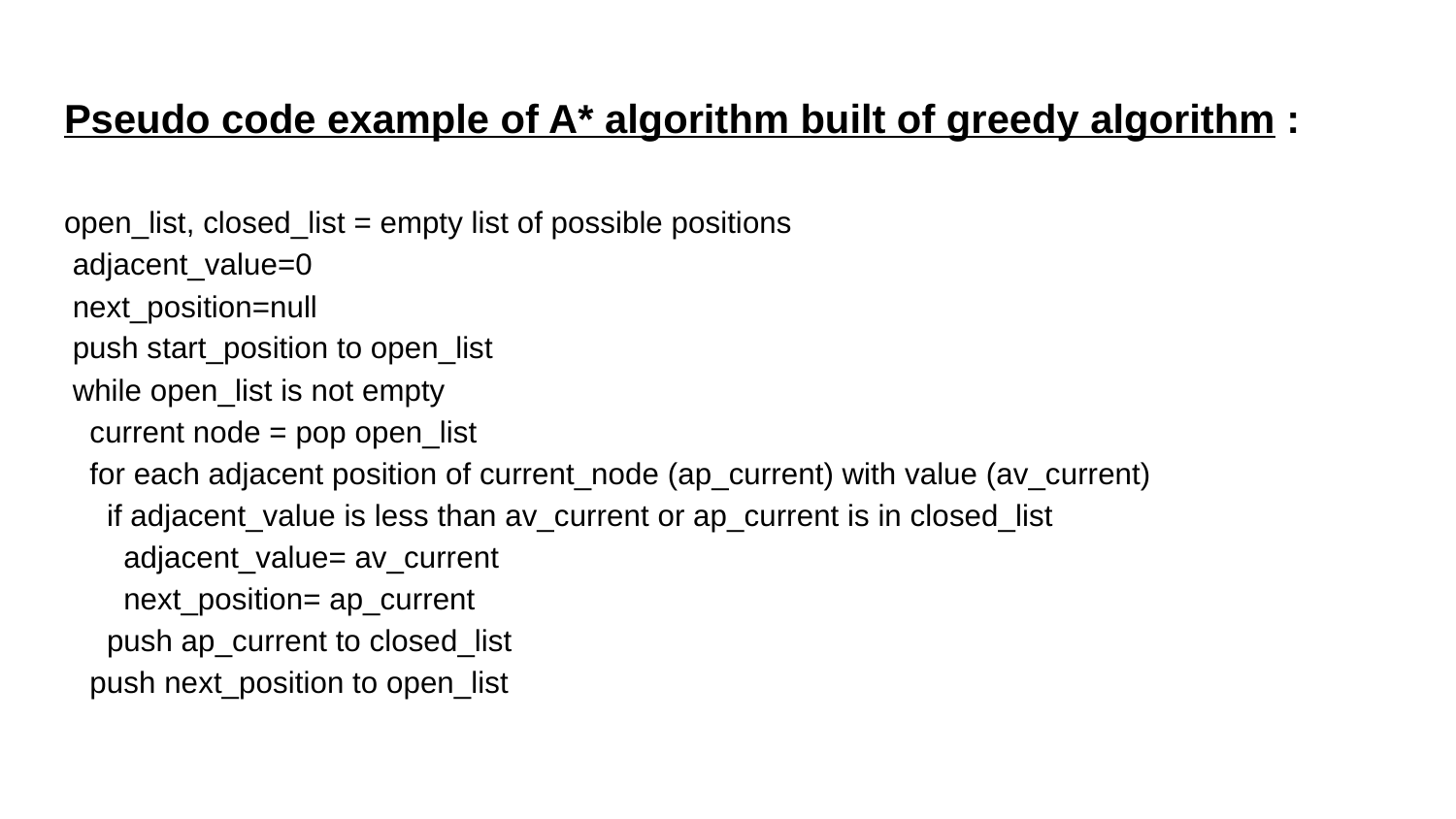

# Pseudo code example of A* algorithm built of greedy algorithm :
open_list, closed_list = empty list of possible positions
 adjacent_value=0
 next_position=null
 push start_position to open_list
 while open_list is not empty
   current node = pop open_list
   for each adjacent position of current_node (ap_current) with value (av_current)
     if adjacent_value is less than av_current or ap_current is in closed_list
       adjacent_value= av_current
       next_position= ap_current
     push ap_current to closed_list
   push next_position to open_list